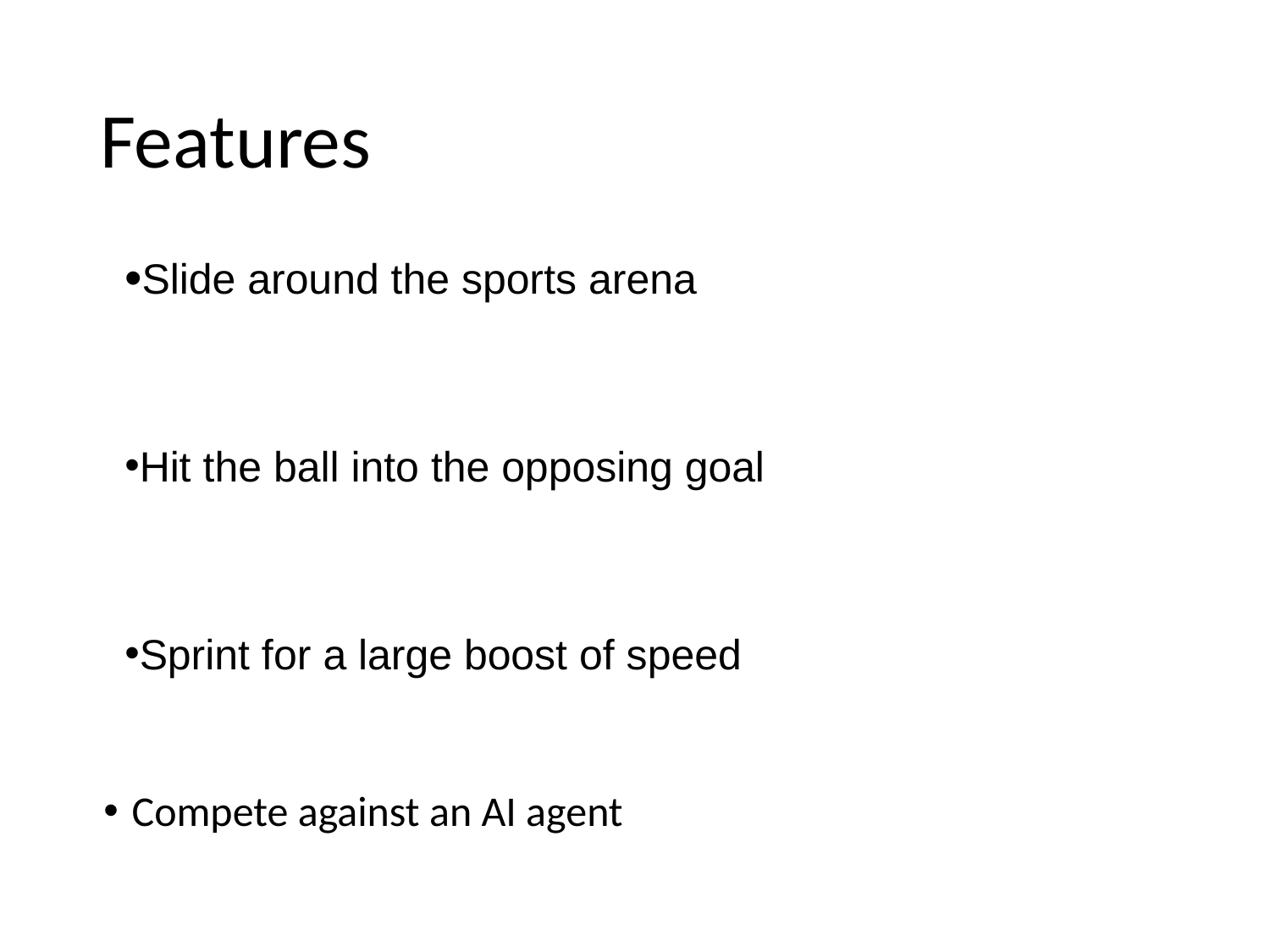

# Features
Slide around the sports arena

Hit the ball into the opposing goal

Sprint for a large boost of speed

Compete against an AI agent